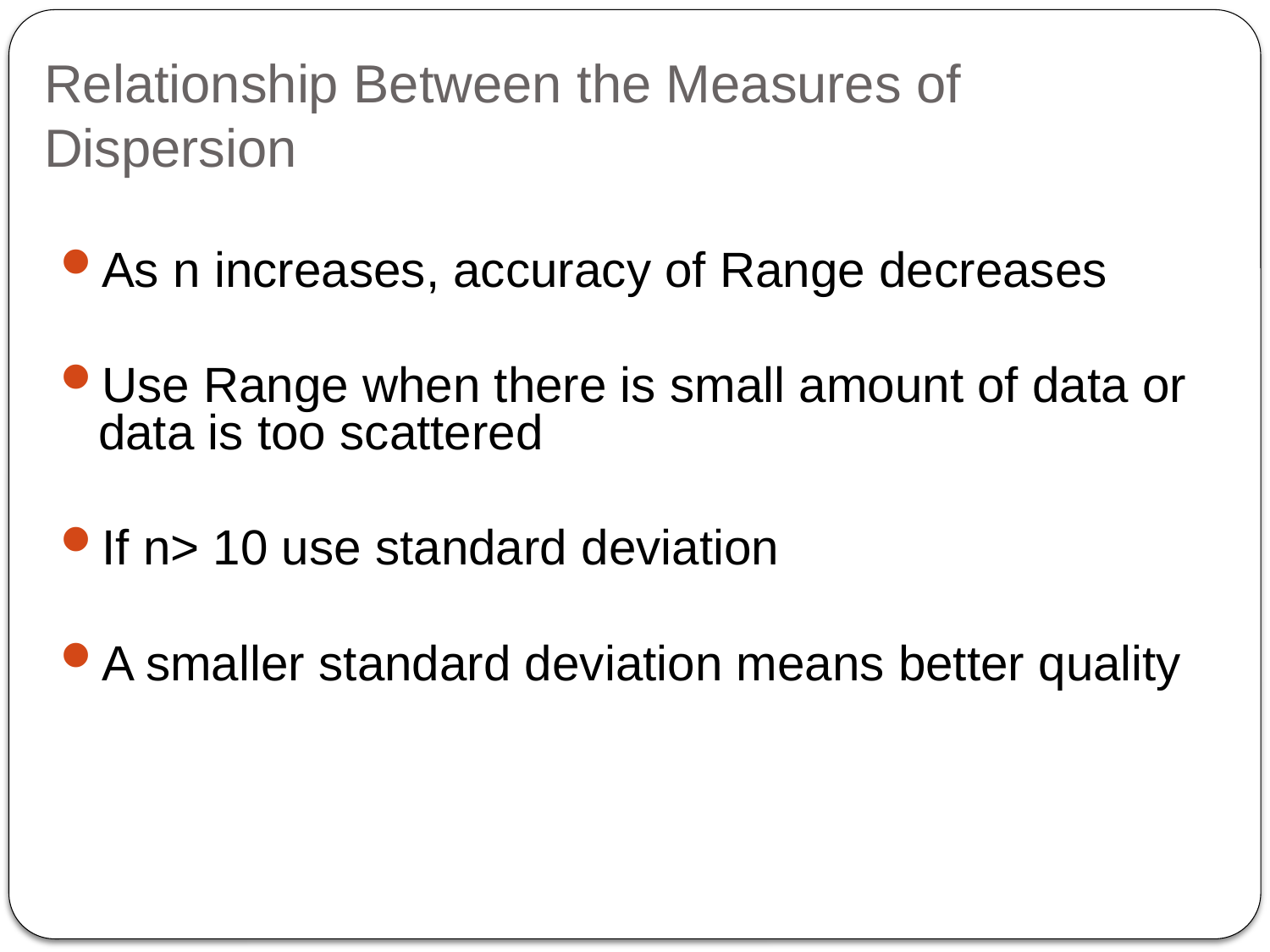

Relationship Between the Measures of Dispersion
As n increases, accuracy of Range decreases

Use Range when there is small amount of data or data is too scattered

If n> 10 use standard deviation

A smaller standard deviation means better quality